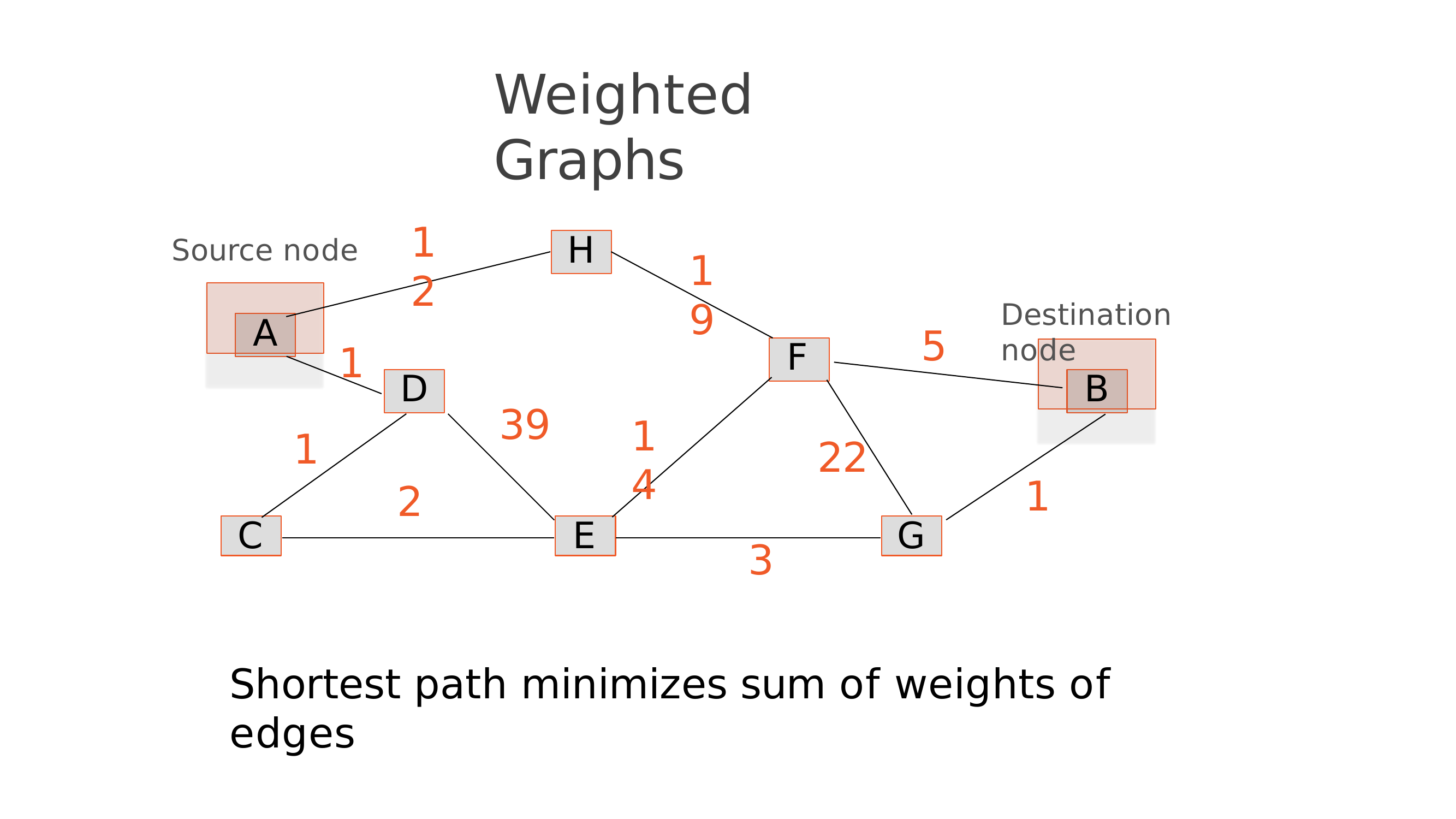

# Weighted Graphs
12
H

Source node
19

A
Destination node

5
F
1

B
D

39
14
1
22
1
2
C
E
G
3

Shortest path minimizes sum of weights of edges